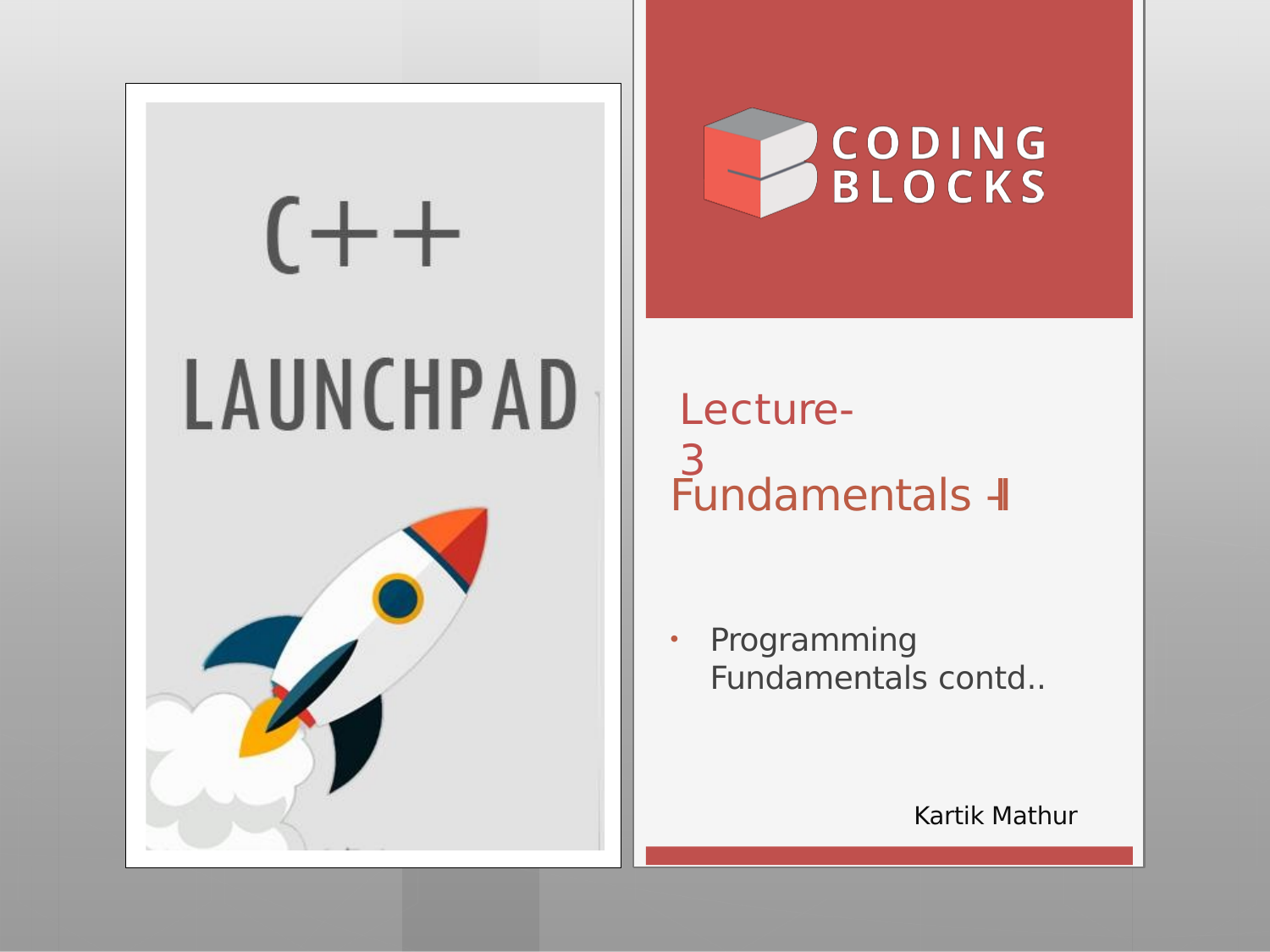

# Lecture-3
Fundamentals -II
Programming  Fundamentals contd..
Kartik Mathur